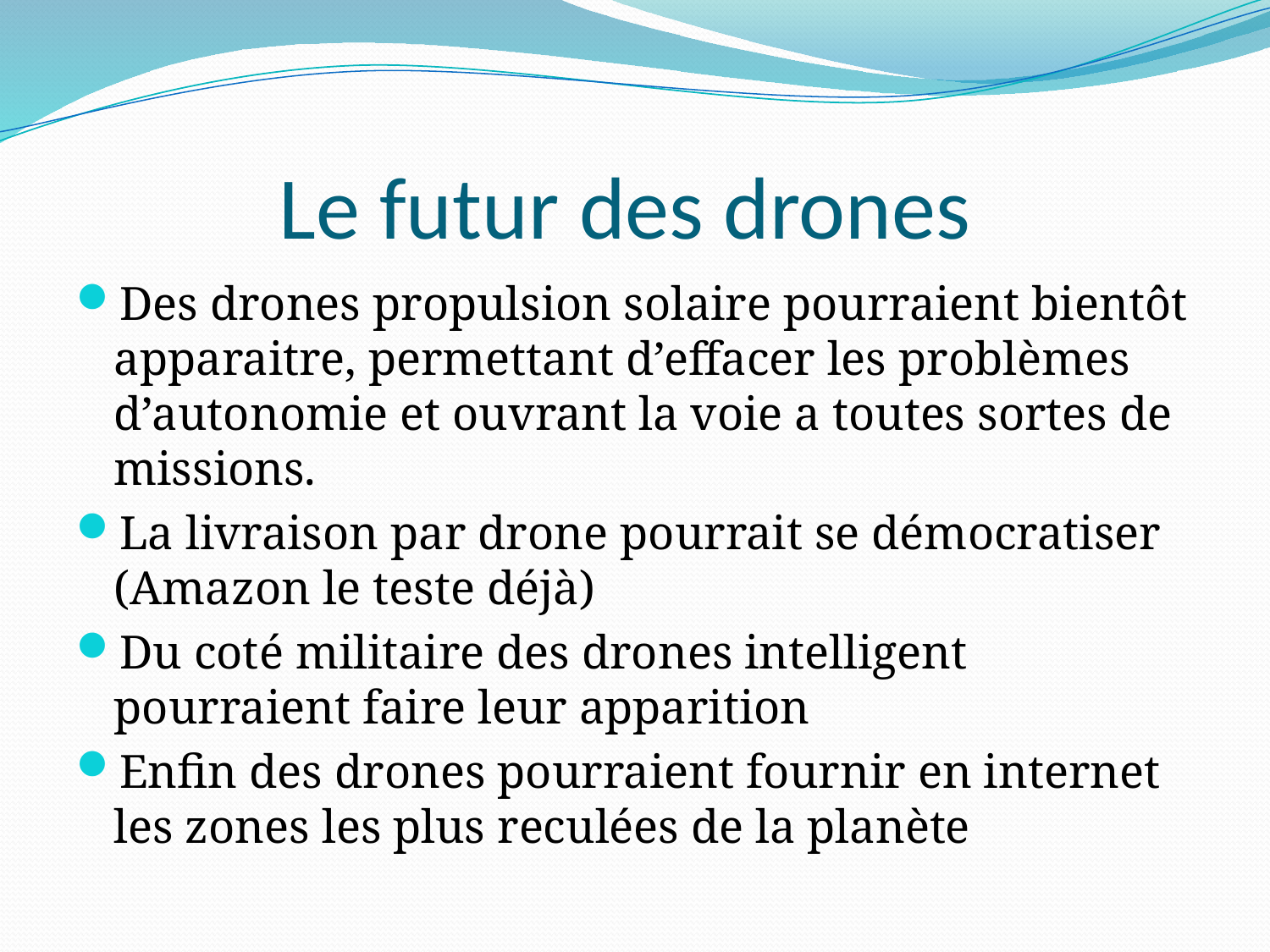

# Le futur des drones
Des drones propulsion solaire pourraient bientôt apparaitre, permettant d’effacer les problèmes d’autonomie et ouvrant la voie a toutes sortes de missions.
La livraison par drone pourrait se démocratiser (Amazon le teste déjà)
Du coté militaire des drones intelligent pourraient faire leur apparition
Enfin des drones pourraient fournir en internet les zones les plus reculées de la planète